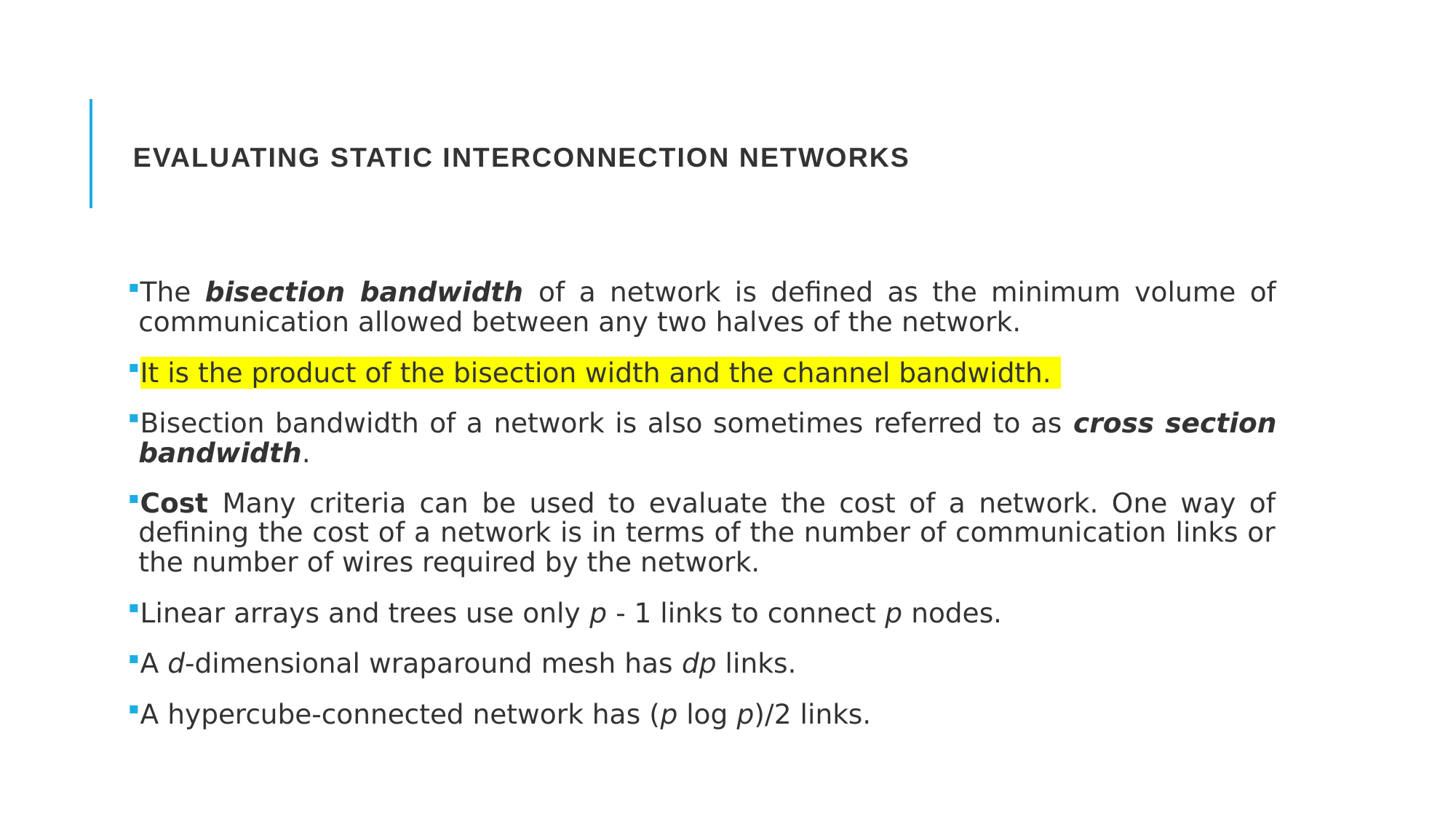

# Evaluating Static Interconnection Networks
The bisection bandwidth of a network is defined as the minimum volume of communication allowed between any two halves of the network.
It is the product of the bisection width and the channel bandwidth.
Bisection bandwidth of a network is also sometimes referred to as cross section bandwidth.
Cost Many criteria can be used to evaluate the cost of a network. One way of defining the cost of a network is in terms of the number of communication links or the number of wires required by the network.
Linear arrays and trees use only p - 1 links to connect p nodes.
A d-dimensional wraparound mesh has dp links.
A hypercube-connected network has (p log p)/2 links.